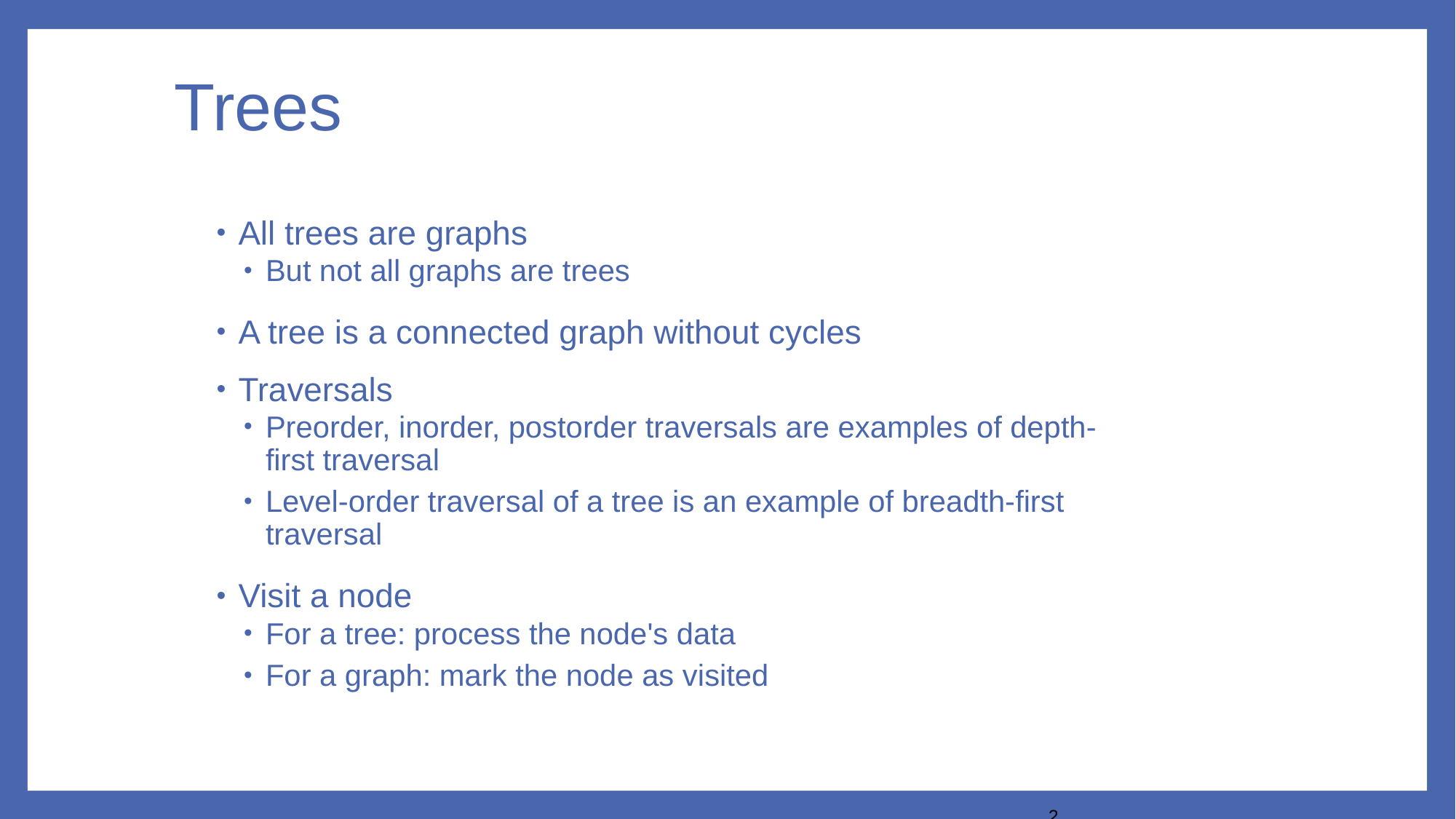

Trees
All trees are graphs
But not all graphs are trees
A tree is a connected graph without cycles
Traversals
Preorder, inorder, postorder traversals are examples of depth-first traversal
Level-order traversal of a tree is an example of breadth-first traversal
Visit a node
For a tree: process the node's data
For a graph: mark the node as visited

2